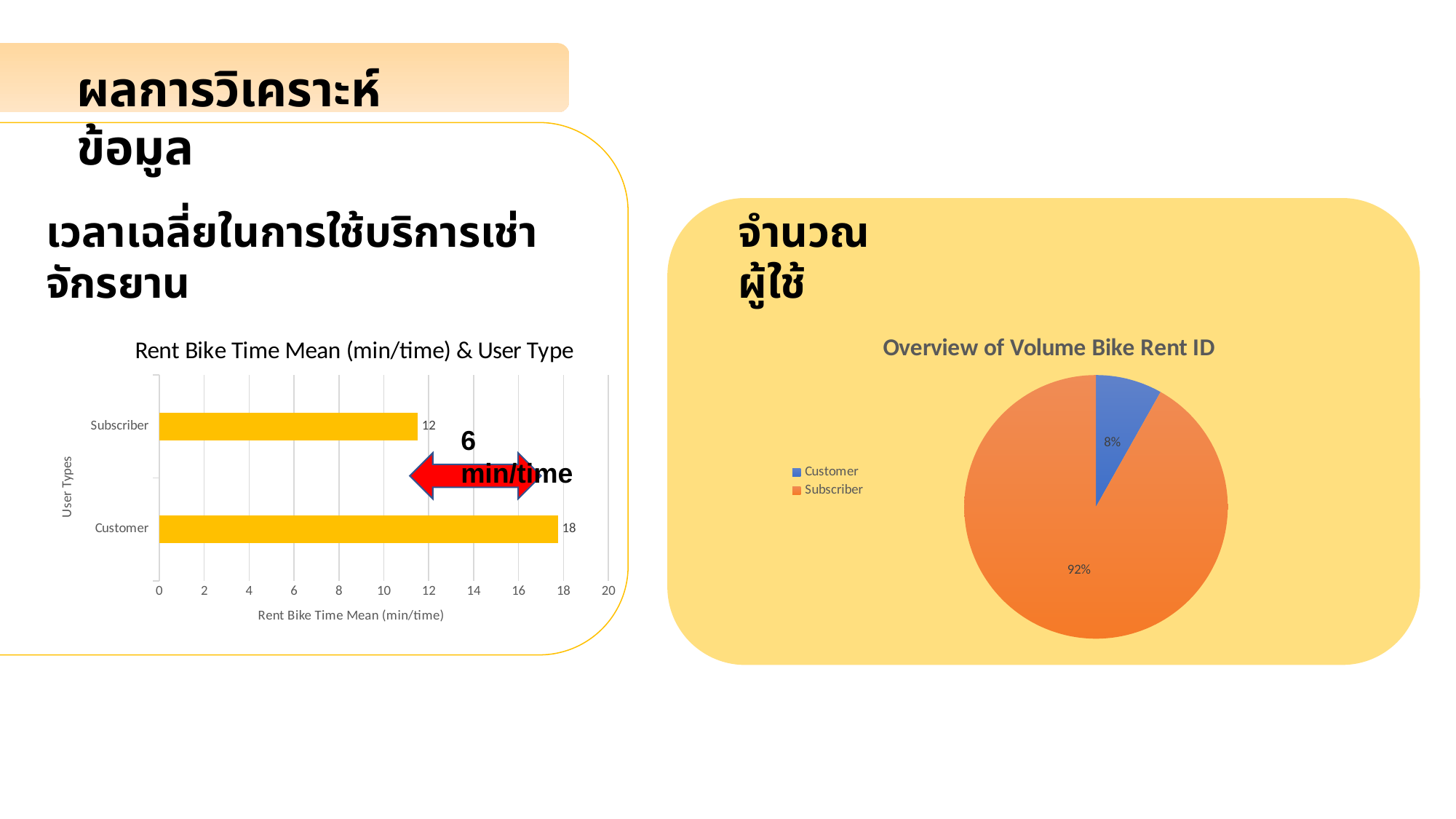

ผลการวิเคราะห์ข้อมูล

เวลาเฉลี่ยในการใช้บริการเช่าจักรยาน
จำนวณผู้ใช้

### Chart: Rent Bike Time Mean (min/time) & User Type

| Category | Mean_ride_time |
|---|---|
| Customer | 17.75014316 |
| Subscriber | 11.51152678 |

### Chart: Overview of Volume Bike Rent ID

| Category | count_ride_id | count_ride_id |
|---|---|---|
| Customer | 241568.0 | 241568.0 |
| Subscriber | 2718303.0 | 2718303.0 |
6 min/time